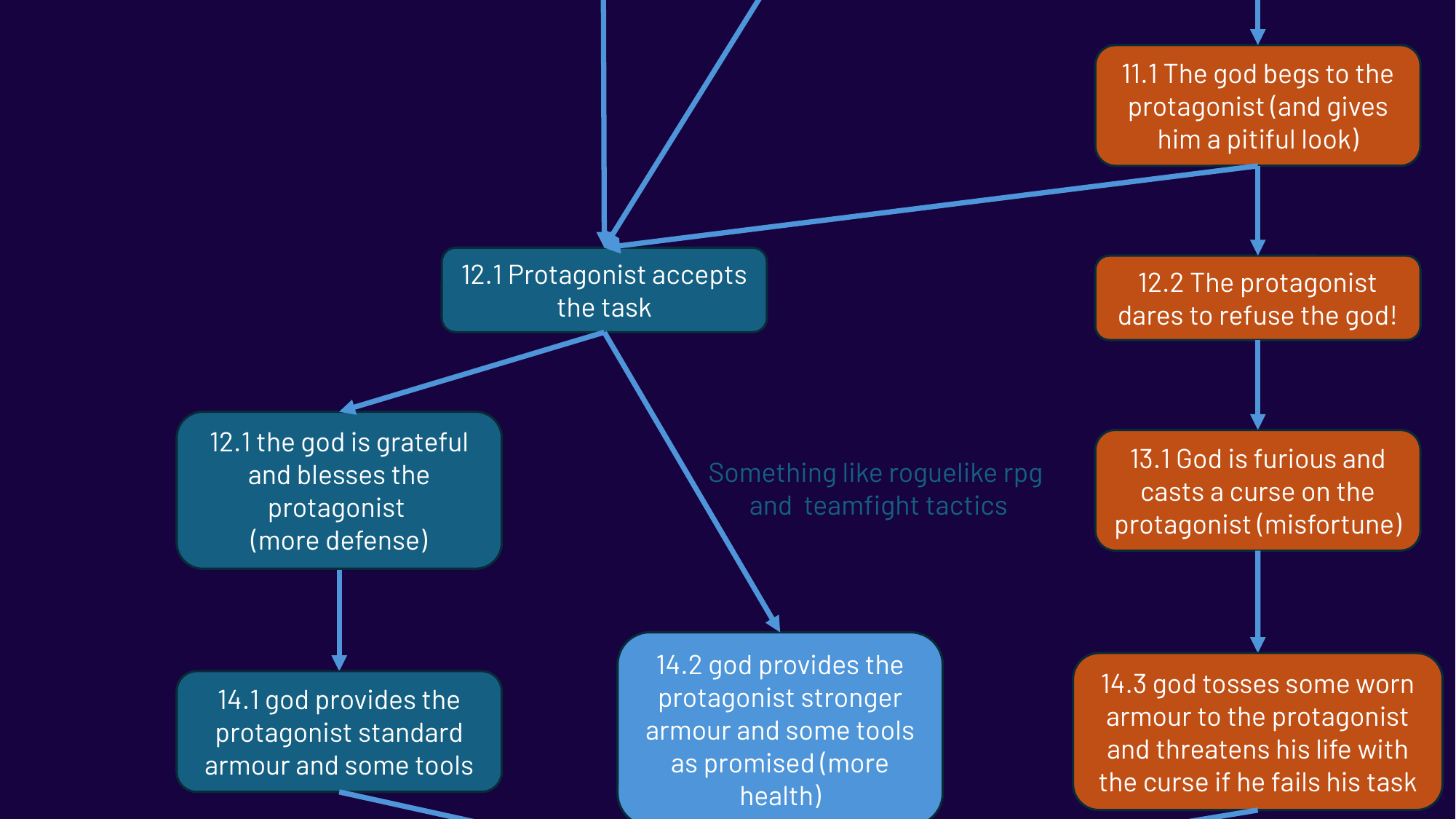

11.1 The god begs to the protagonist (and gives him a pitiful look)
12.1 Protagonist accepts the task
12.2 The protagonist dares to refuse the god!
12.1 the god is grateful and blesses the protagonist
(more defense)
13.1 God is furious and casts a curse on the protagonist (misfortune)
Something like roguelike rpg
and  teamfight tactics
14.2 god provides the protagonist stronger armour and some tools as promised (more health)
14.3 god tosses some worn armour to the protagonist and threatens his life with the curse if he fails his task
14.1 god provides the protagonist standard armour and some tools